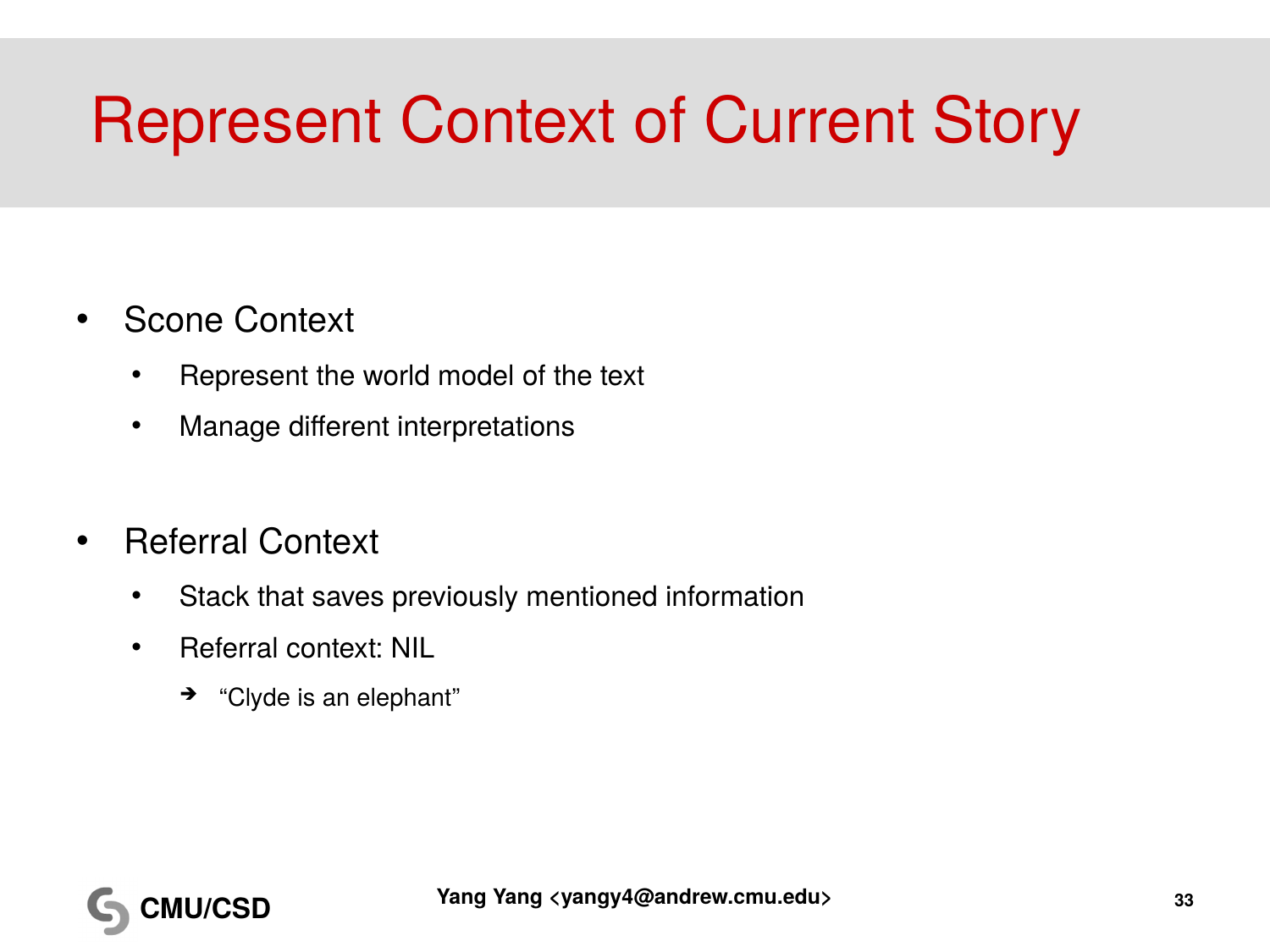

# Represent Context of Current Story

Scone Context
Represent the world model of the text
Manage different interpretations

Referral Context
Stack that saves previously mentioned information
Referral context: NIL
“Clyde is an elephant”

Yang Yang <yangy4@andrew.cmu.edu>
33